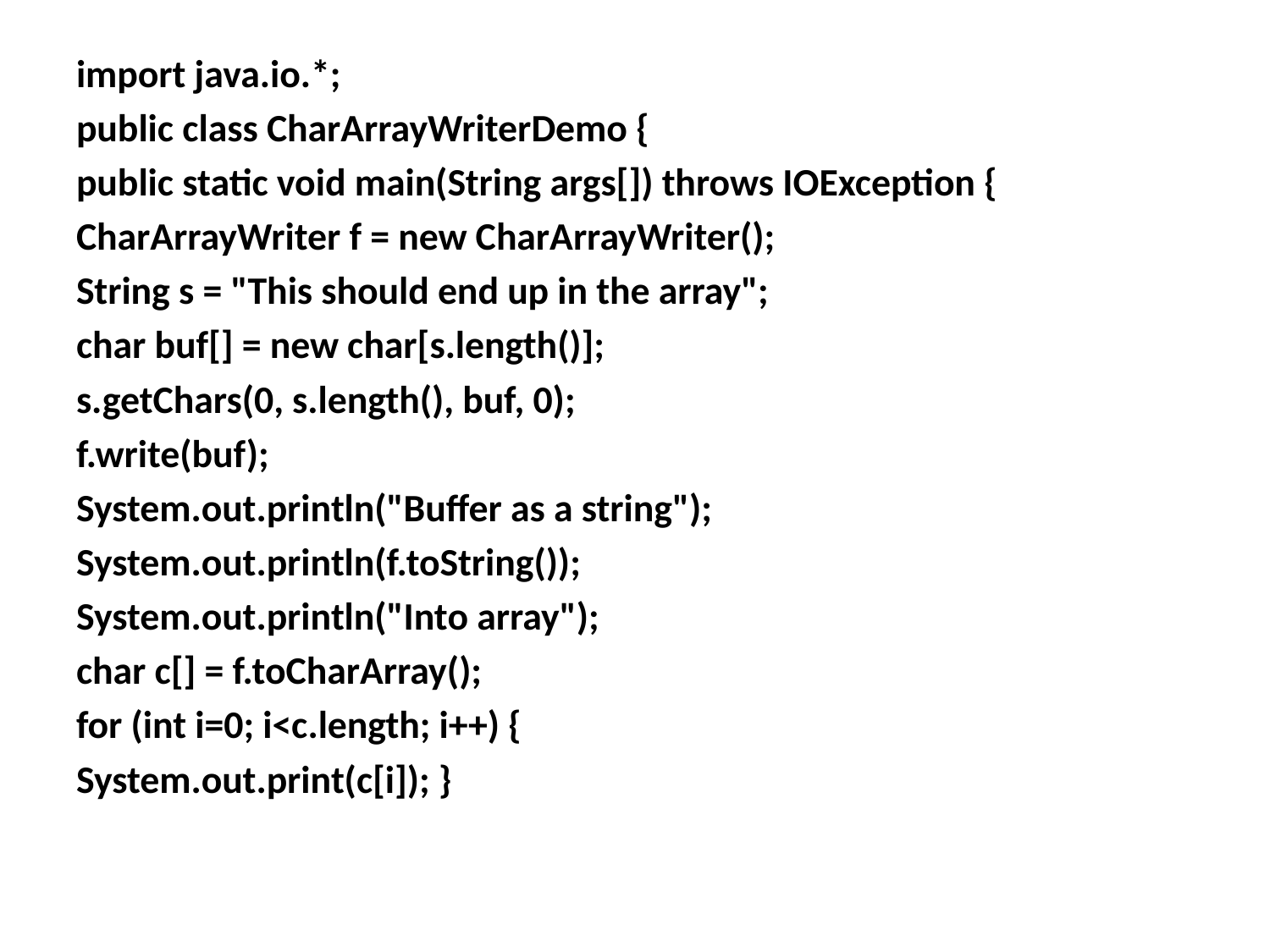

import java.io.*;
public class CharArrayWriterDemo {
public static void main(String args[]) throws IOException {
CharArrayWriter f = new CharArrayWriter();
String s = "This should end up in the array";
char buf[] = new char[s.length()];
s.getChars(0, s.length(), buf, 0);
f.write(buf);
System.out.println("Buffer as a string");
System.out.println(f.toString());
System.out.println("Into array");
char c[] = f.toCharArray();
for (int i=0; i<c.length; i++) {
System.out.print(c[i]); }